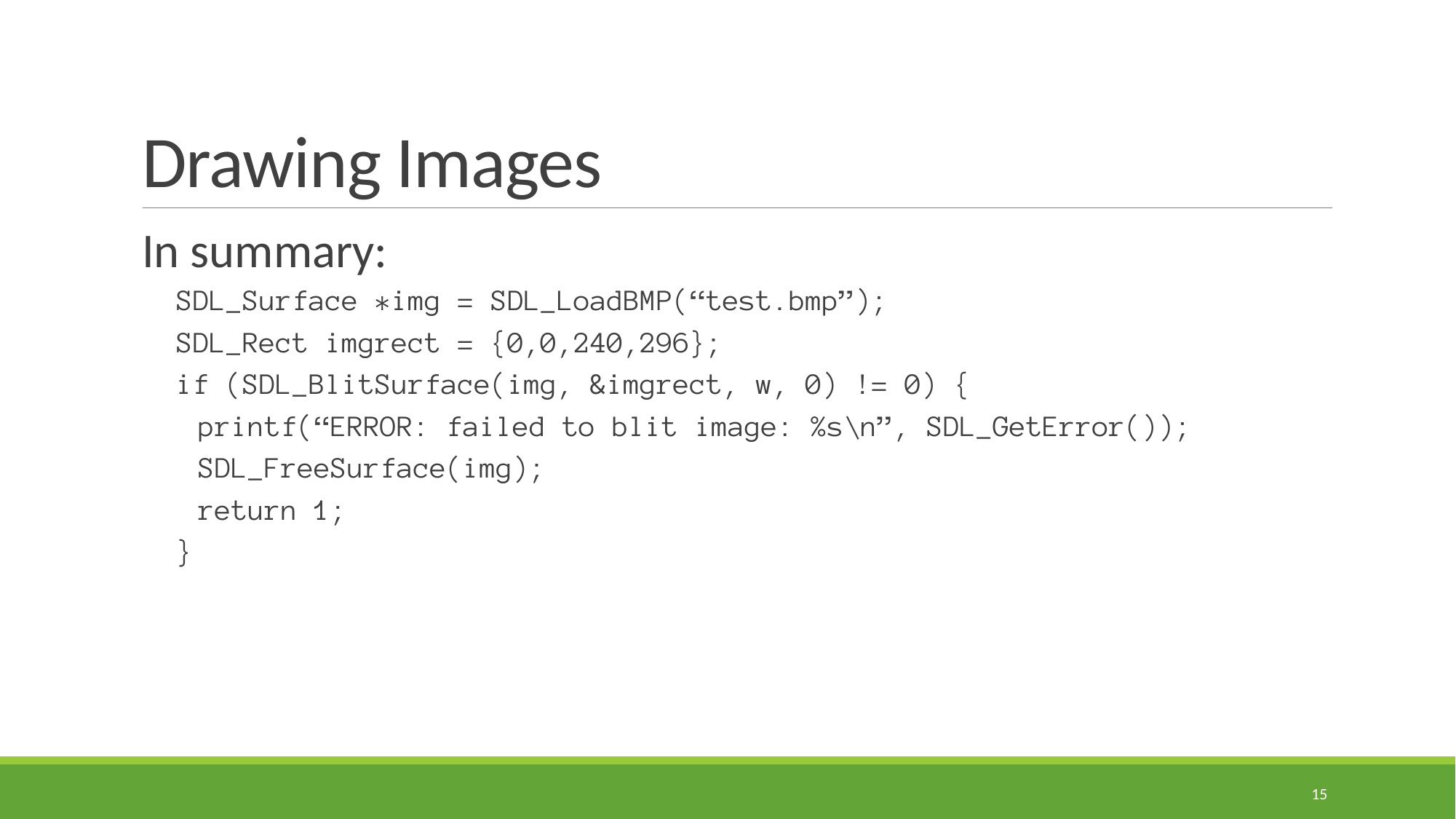

# Drawing Images
In summary:
SDL_Surface *img = SDL_LoadBMP(“test.bmp”);
SDL_Rect imgrect = {0,0,240,296};
if (SDL_BlitSurface(img, &imgrect, w, 0) != 0) {
printf(“ERROR: failed to blit image: %s\n”, SDL_GetError());
SDL_FreeSurface(img);
return 1;
}
15